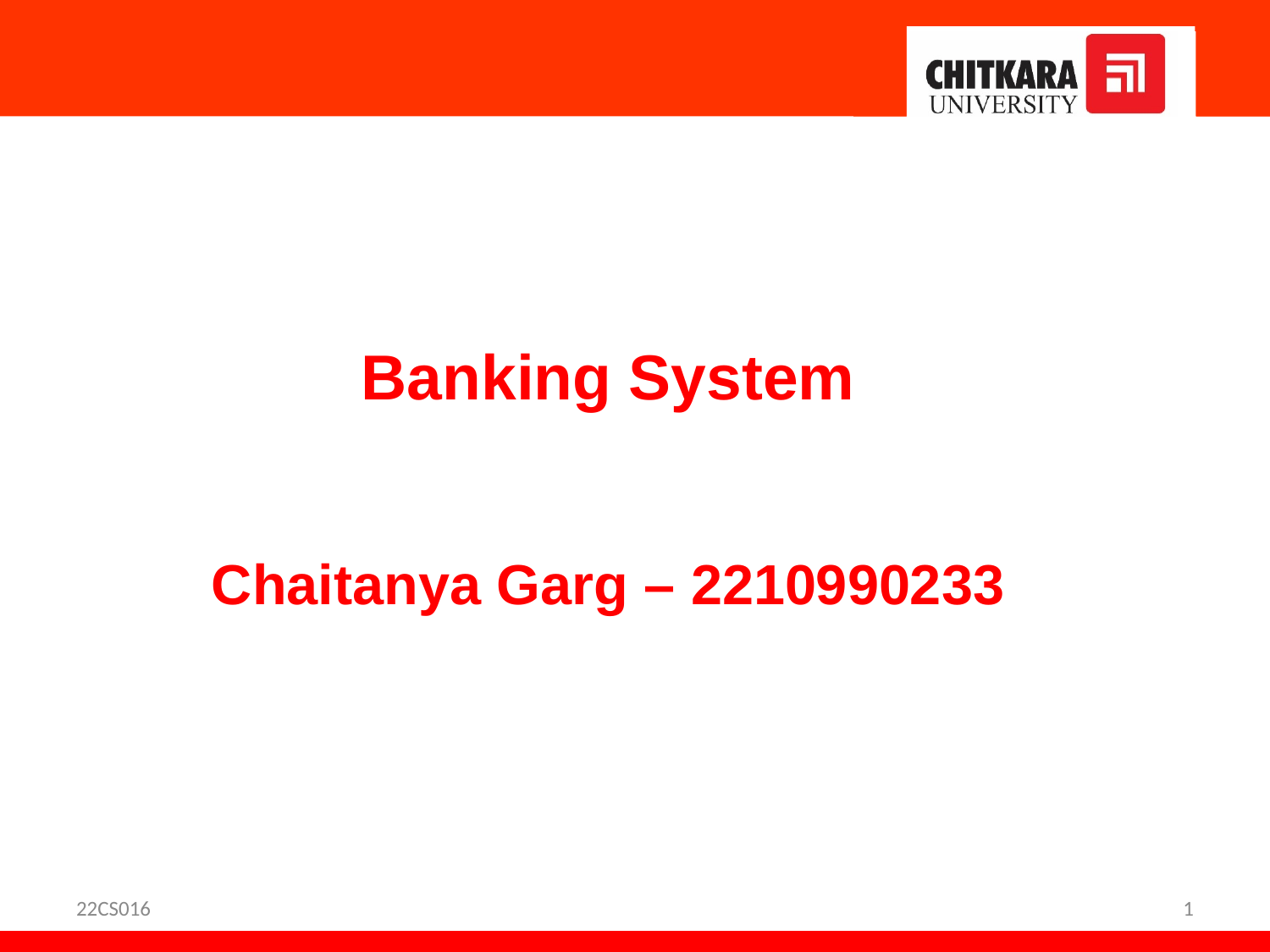

Banking System

Chaitanya Garg – 2210990233

22CS016
1